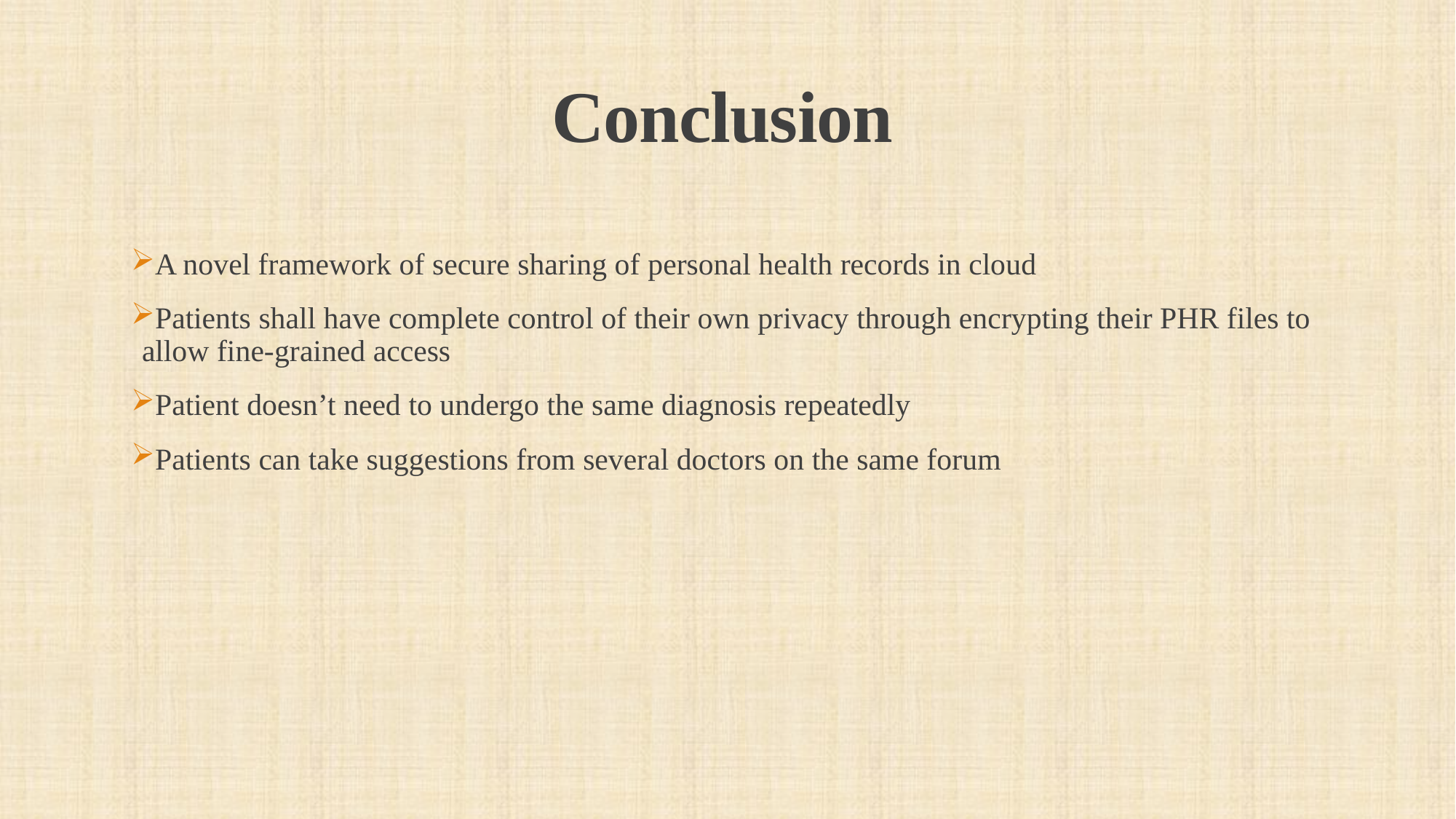

# Conclusion
A novel framework of secure sharing of personal health records in cloud
Patients shall have complete control of their own privacy through encrypting their PHR files to allow fine-grained access
Patient doesn’t need to undergo the same diagnosis repeatedly
Patients can take suggestions from several doctors on the same forum